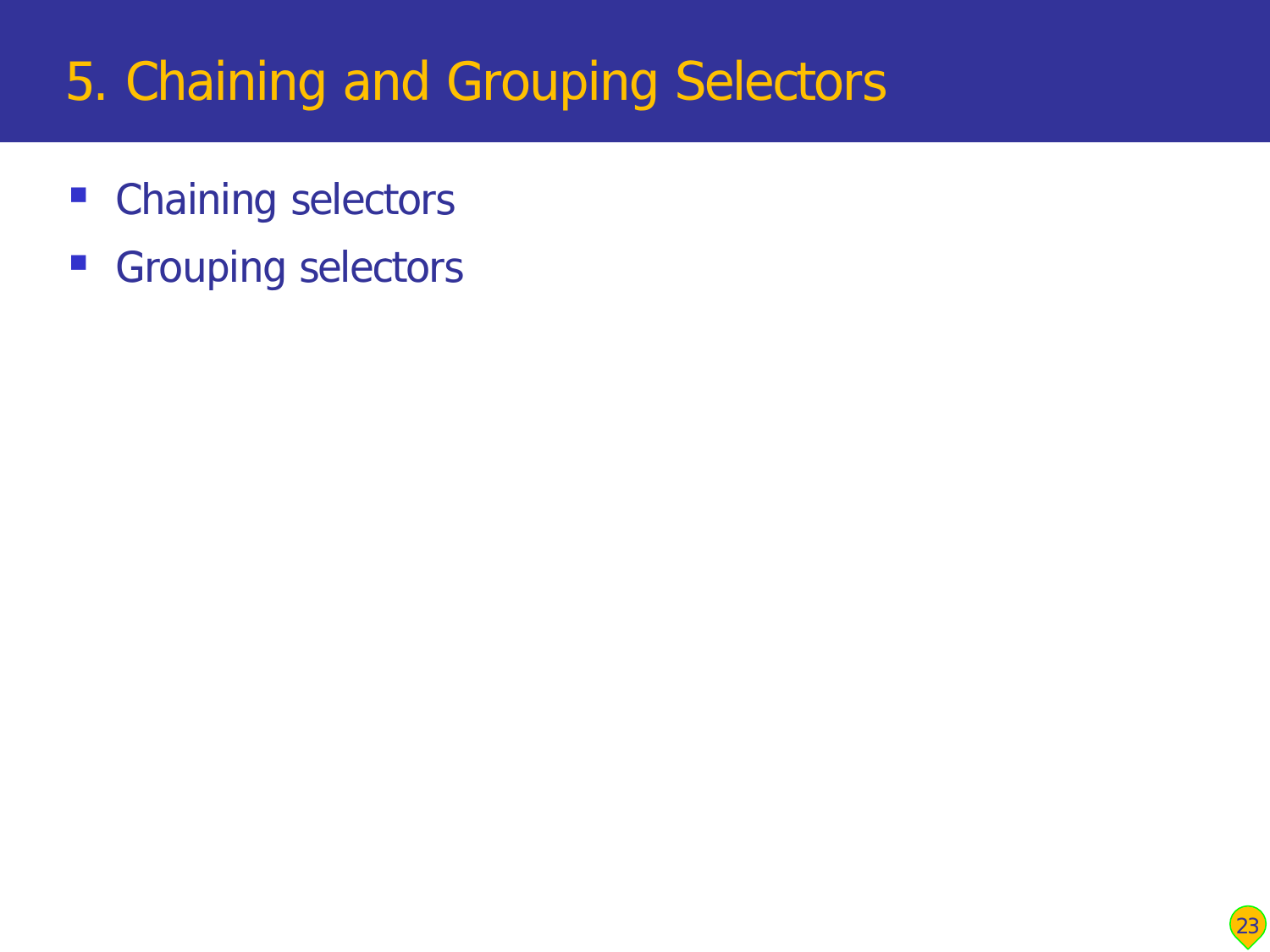

# 5. Chaining and Grouping Selectors
Chaining selectors
Grouping selectors
23